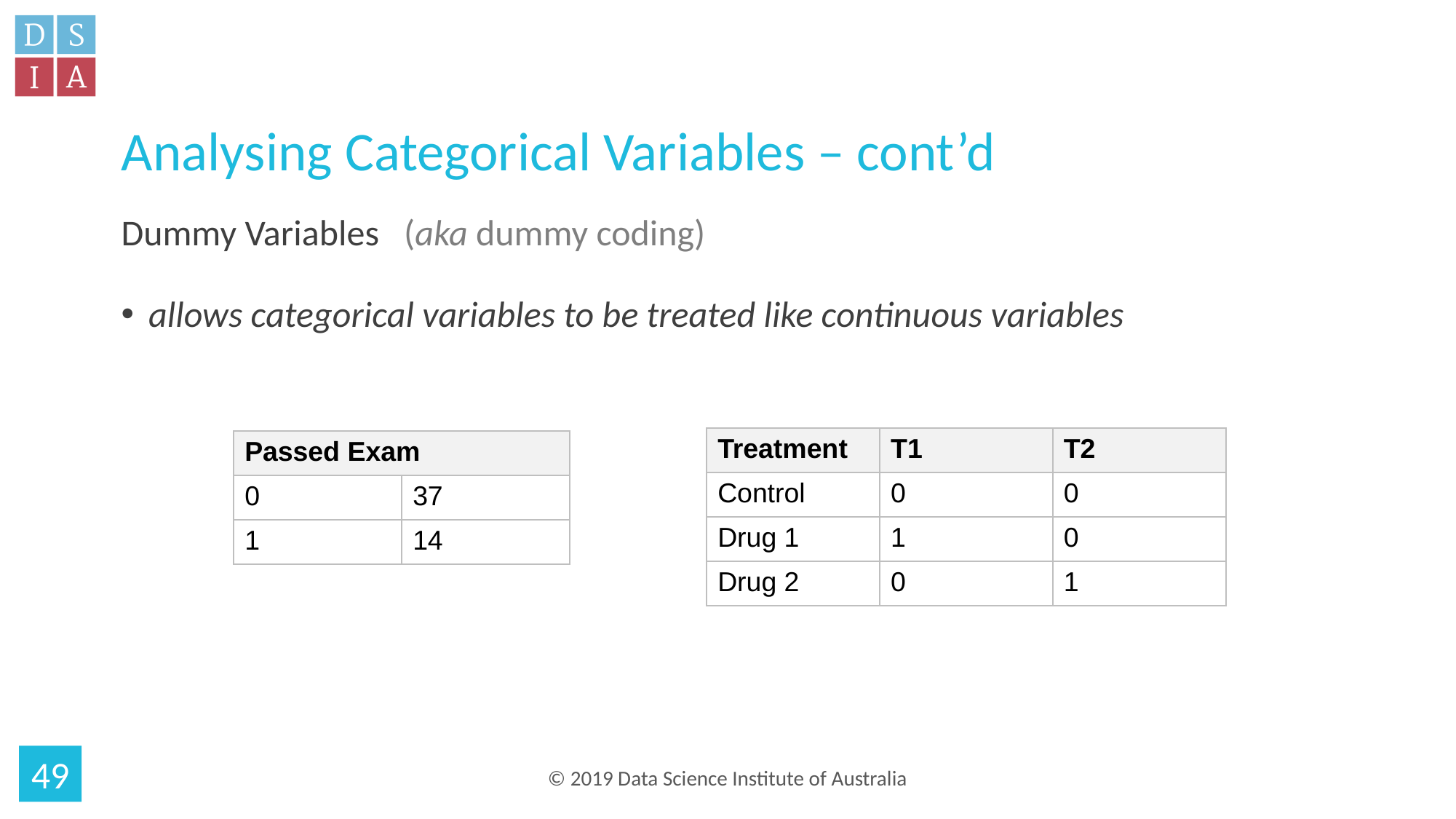

# Analysing Categorical Variables – cont’d
Dummy Variables   (aka dummy coding)
allows categorical variables to be treated like continuous variables
| Treatment | T1 | T2 |
| --- | --- | --- |
| Control | 0 | 0 |
| Drug 1 | 1 | 0 |
| Drug 2 | 0 | 1 |
| Passed Exam |  |
| --- | --- |
| 0 | 37 |
| 1 | 14 |
49